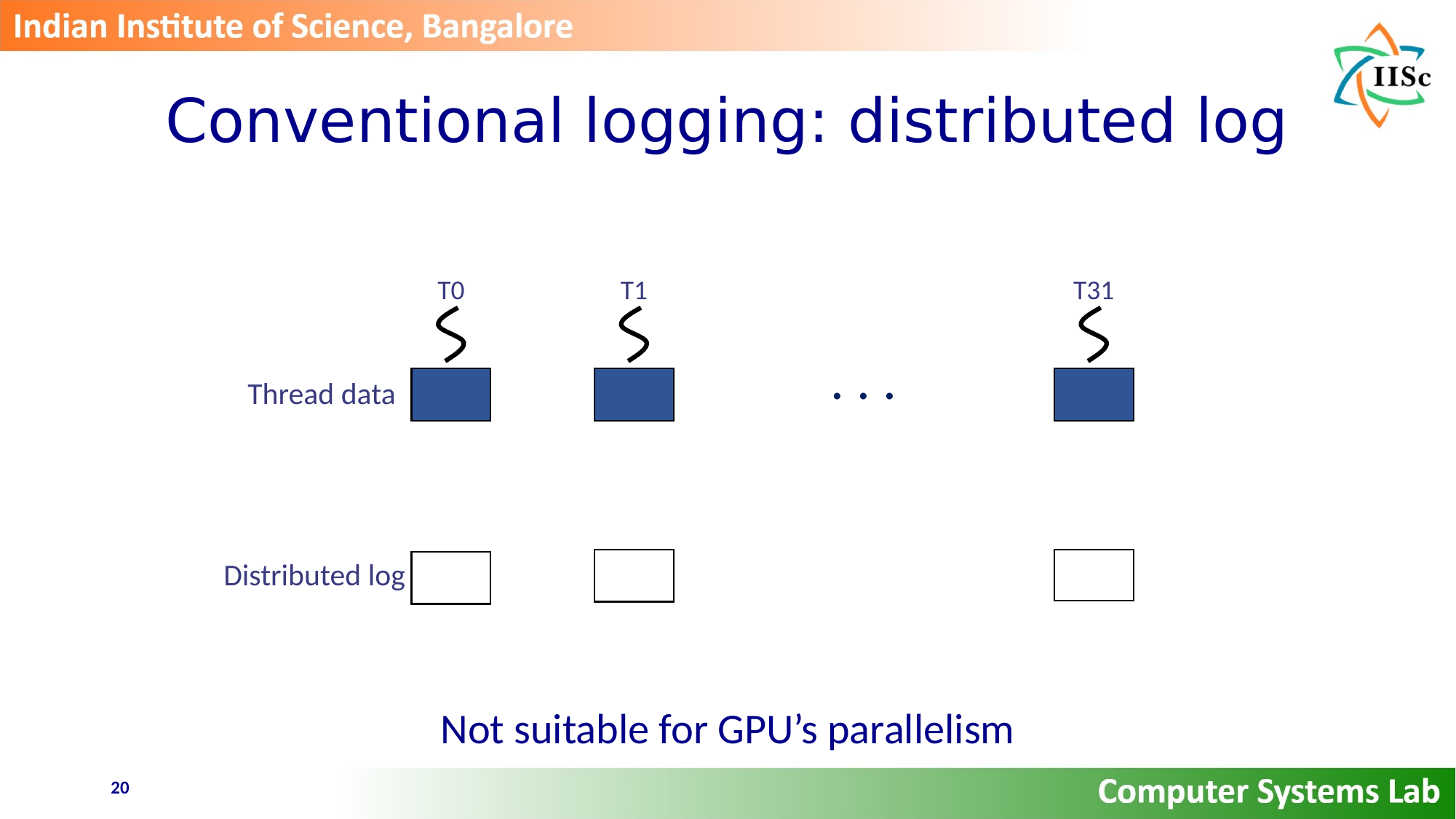

# Conventional logging: distributed log
T0
T1
T31

. . .
Thread data

Distributed log

Not suitable for GPU’s parallelism
20